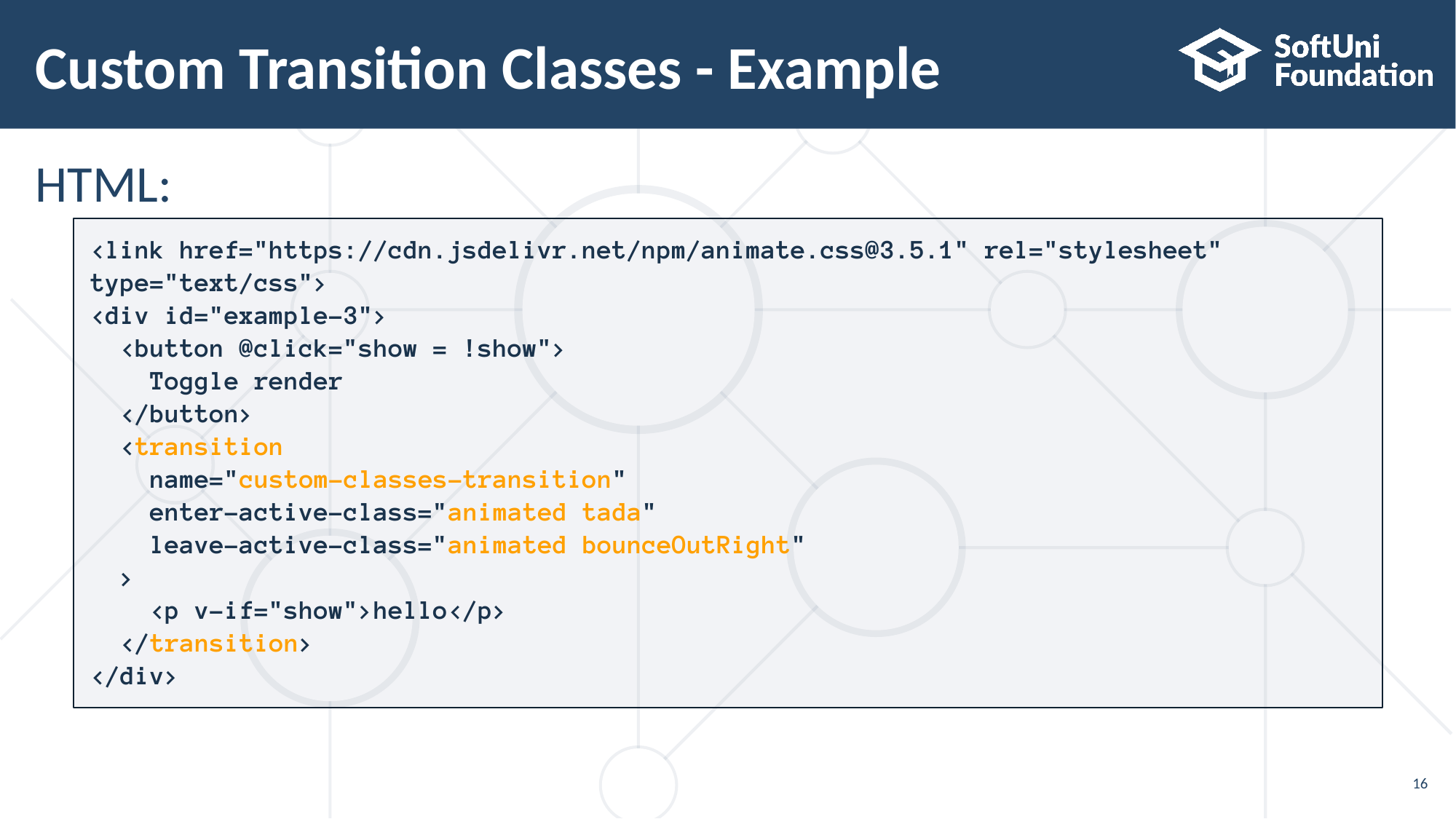

# Custom Transition Classes - Example
HTML:
<link href="https://cdn.jsdelivr.net/npm/animate.css@3.5.1" rel="stylesheet" type="text/css">
<div id="example-3">
  <button @click="show = !show">
    Toggle render
  </button>
  <transition
    name="custom-classes-transition"
    enter-active-class="animated tada"
    leave-active-class="animated bounceOutRight"
  >
    <p v-if="show">hello</p>
  </transition>
</div>
16